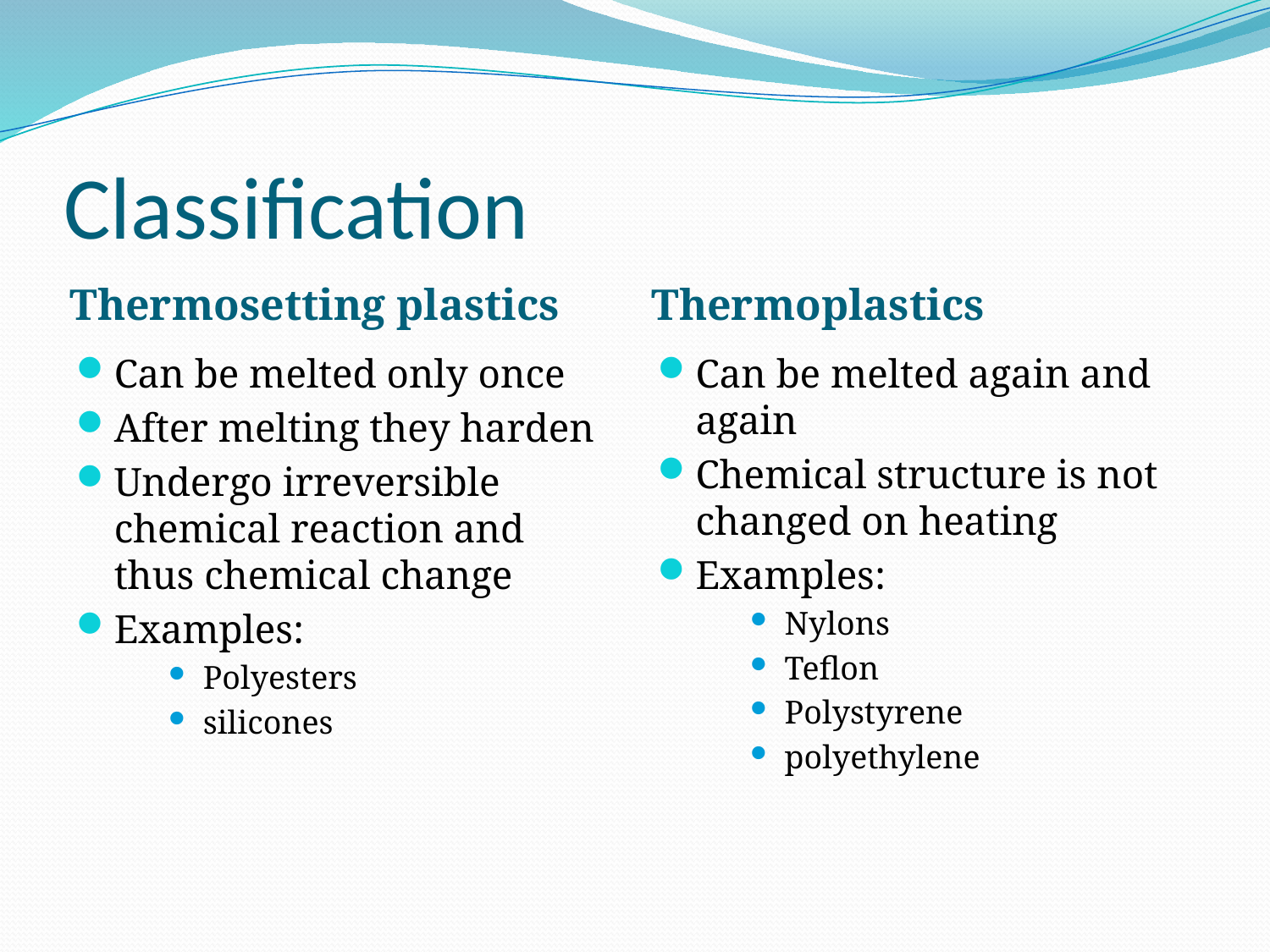

# Classification
Thermosetting plastics
Thermoplastics
Can be melted only once
After melting they harden
Undergo irreversible chemical reaction and thus chemical change
Examples:
Polyesters
silicones
Can be melted again and again
Chemical structure is not changed on heating
Examples:
Nylons
Teflon
Polystyrene
polyethylene